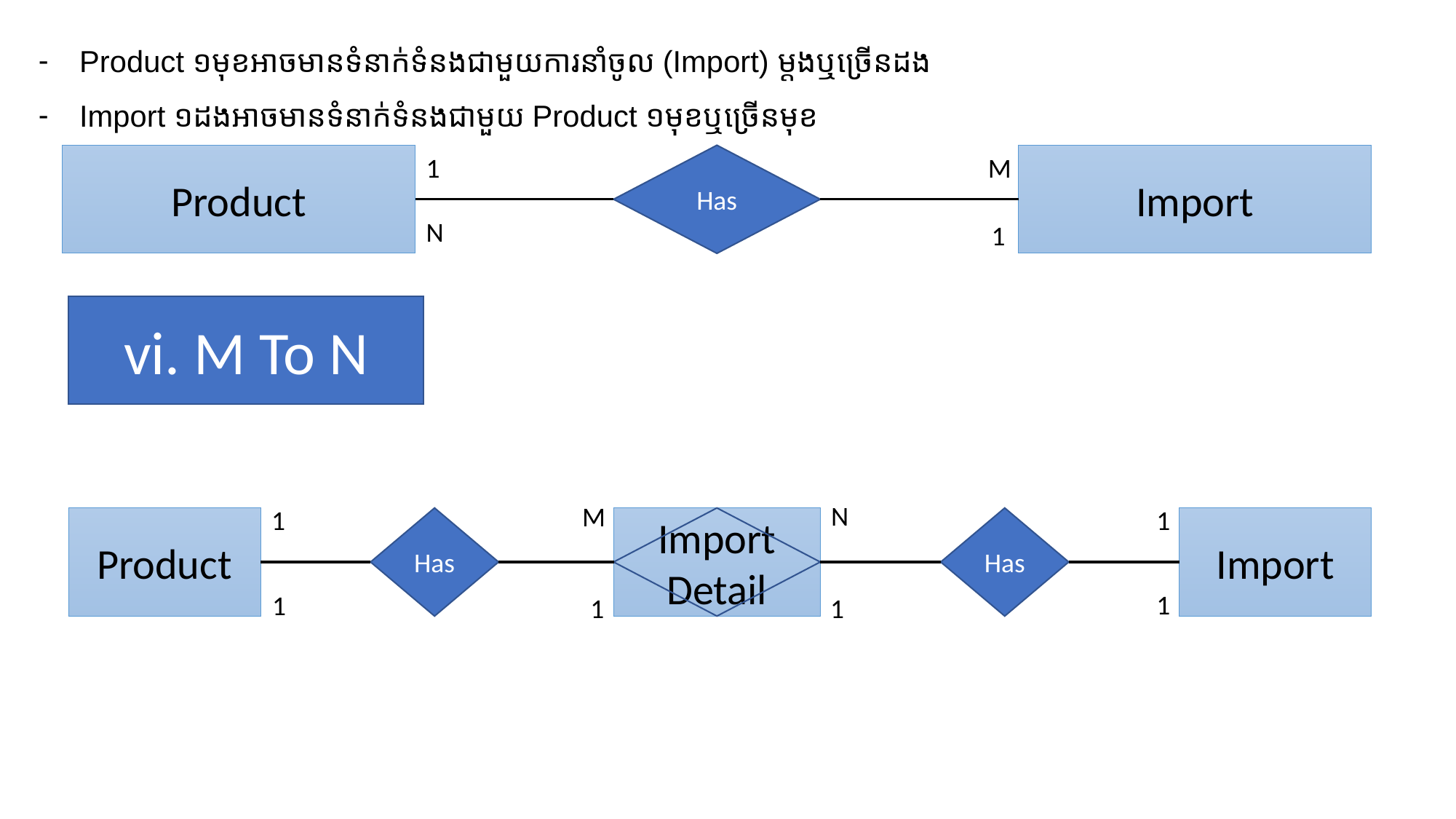

Product ១មុខអាចមានទំនាក់ទំនងជាមួយការនាំចូល (Import) ម្តងឬច្រើនដង
Import ១ដងអាចមានទំនាក់ទំនងជាមួយ Product ១មុខឬច្រើនមុខ
M
1
Has
Import
Product
N
1
vi. M To N
N
M
1
1
Has
Has

Import
Detail
Import
Product
1
1
1
1